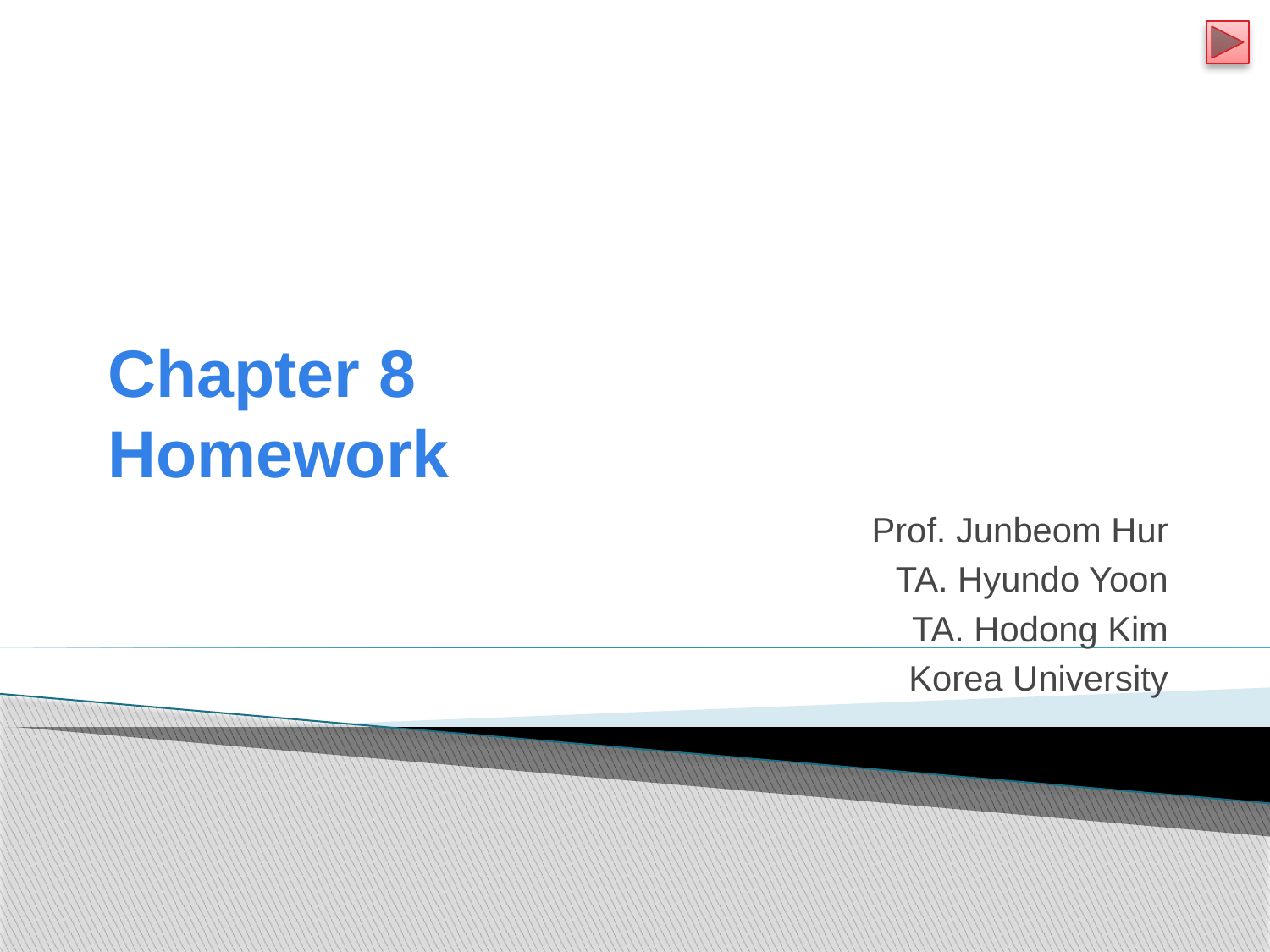

# Chapter 8 Homework
Prof. Junbeom Hur
TA. Hyundo Yoon
TA. Hodong Kim
Korea University